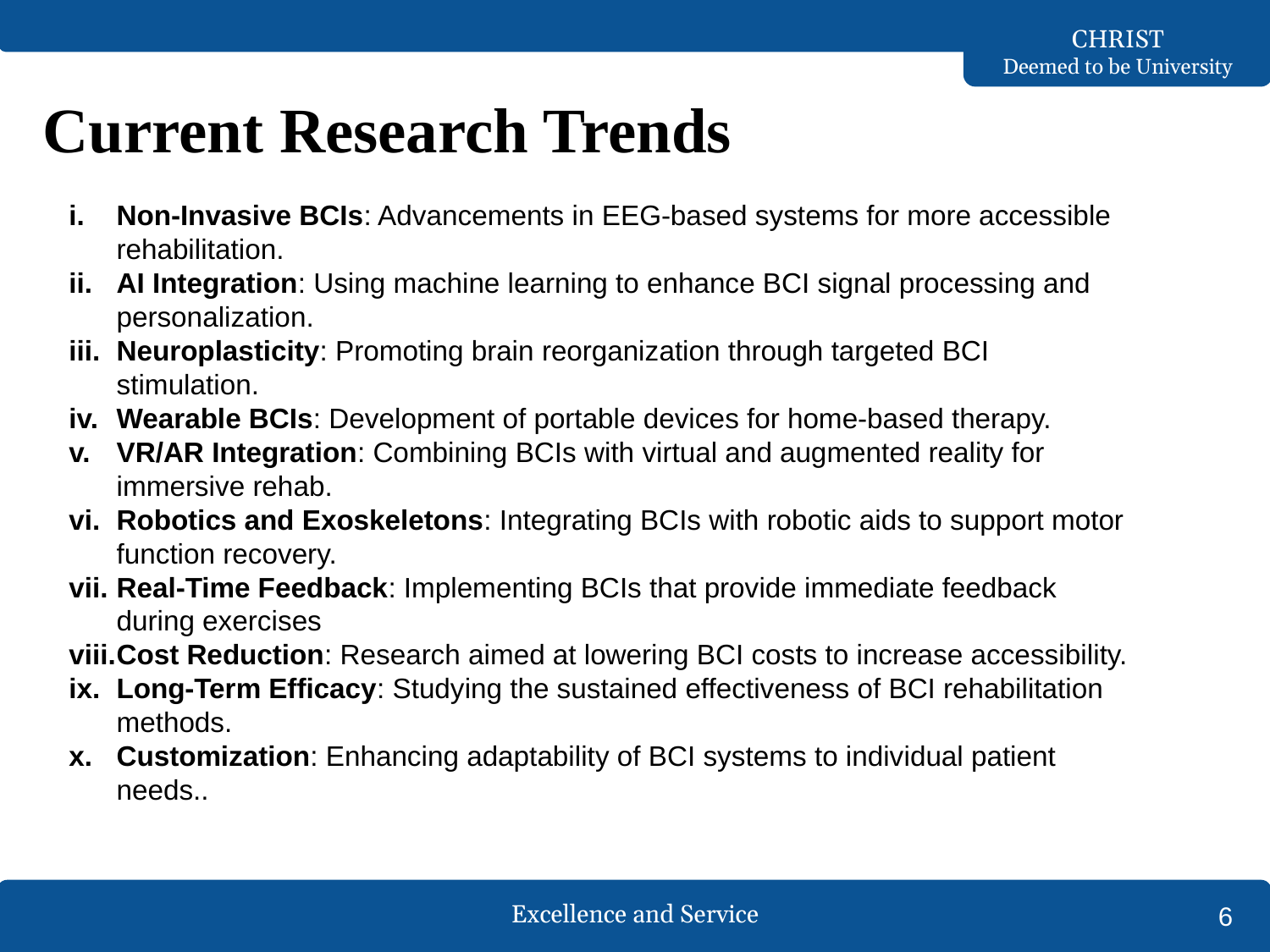

# Current Research Trends
Non-Invasive BCIs: Advancements in EEG-based systems for more accessible rehabilitation.
AI Integration: Using machine learning to enhance BCI signal processing and personalization.
Neuroplasticity: Promoting brain reorganization through targeted BCI stimulation.
Wearable BCIs: Development of portable devices for home-based therapy.
VR/AR Integration: Combining BCIs with virtual and augmented reality for immersive rehab.
Robotics and Exoskeletons: Integrating BCIs with robotic aids to support motor function recovery.
Real-Time Feedback: Implementing BCIs that provide immediate feedback during exercises
Cost Reduction: Research aimed at lowering BCI costs to increase accessibility.
Long-Term Efficacy: Studying the sustained effectiveness of BCI rehabilitation methods.
Customization: Enhancing adaptability of BCI systems to individual patient needs..

6